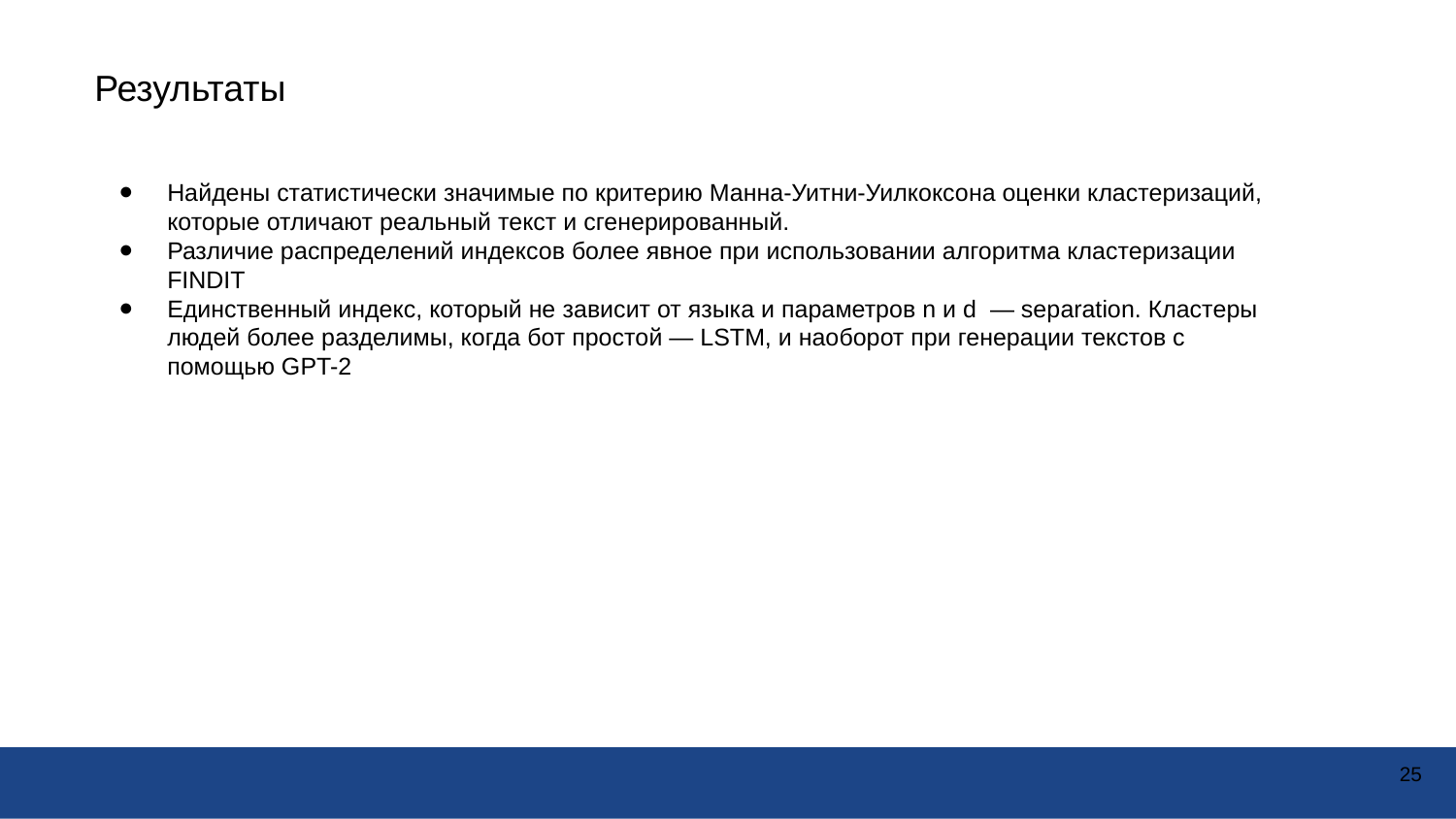

Результаты

Найдены статистически значимые по критерию Манна-Уитни-Уилкоксона оценки кластеризаций, которые отличают реальный текст и сгенерированный.
Различие распределений индексов более явное при использовании алгоритма кластеризации FINDIT
Единственный индекс, который не зависит от языка и параметров n и d  — separation. Кластеры людей более разделимы, когда бот простой — LSTM, и наоборот при генерации текстов с помощью GPT-2
25